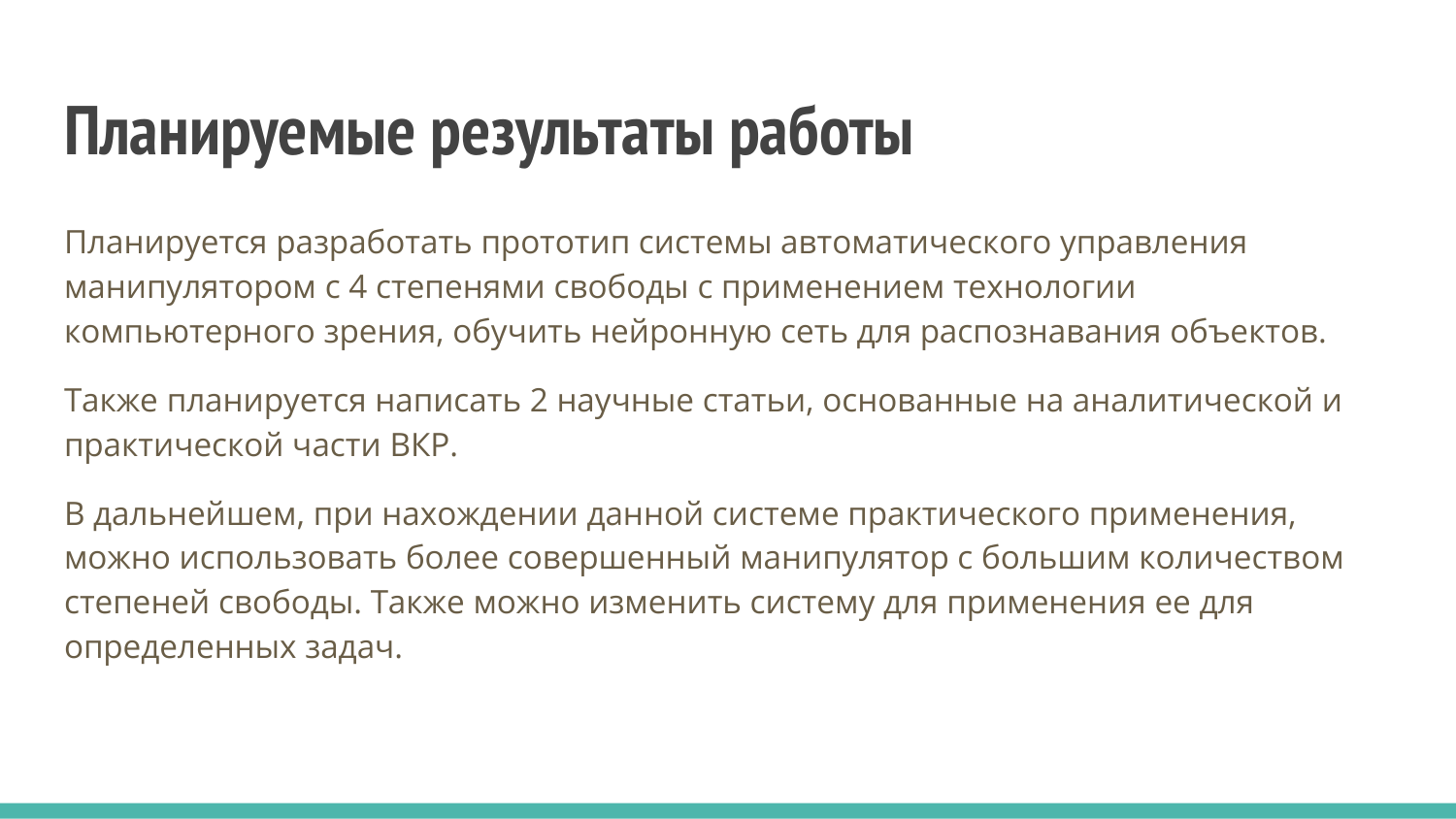

# Планируемые результаты работы
Планируется разработать прототип системы автоматического управления манипулятором с 4 степенями свободы с применением технологии компьютерного зрения, обучить нейронную сеть для распознавания объектов.
Также планируется написать 2 научные статьи, основанные на аналитической и практической части ВКР.
В дальнейшем, при нахождении данной системе практического применения, можно использовать более совершенный манипулятор с большим количеством степеней свободы. Также можно изменить систему для применения ее для определенных задач.